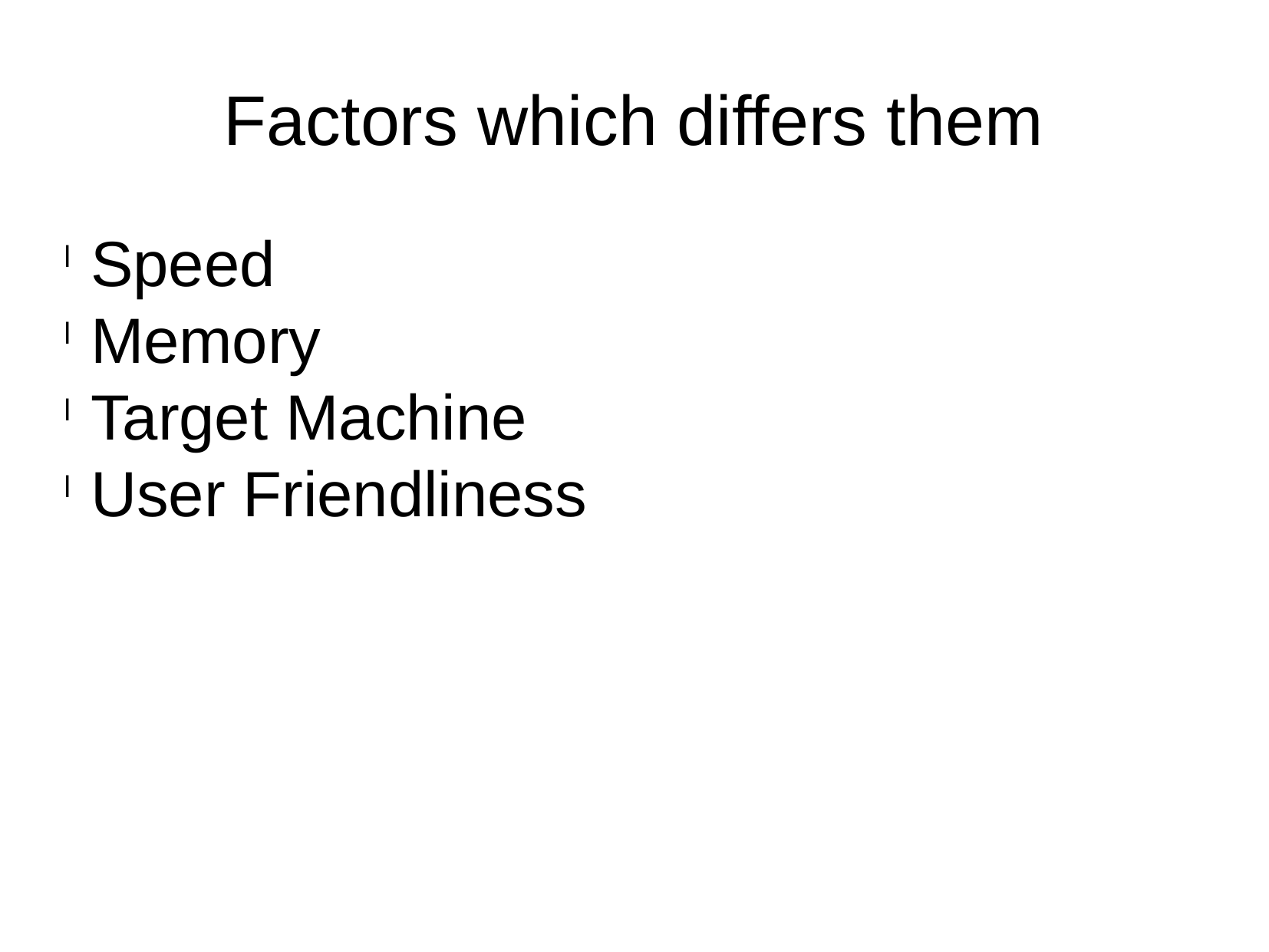

Factors which differs them
Speed
Memory
Target Machine
User Friendliness